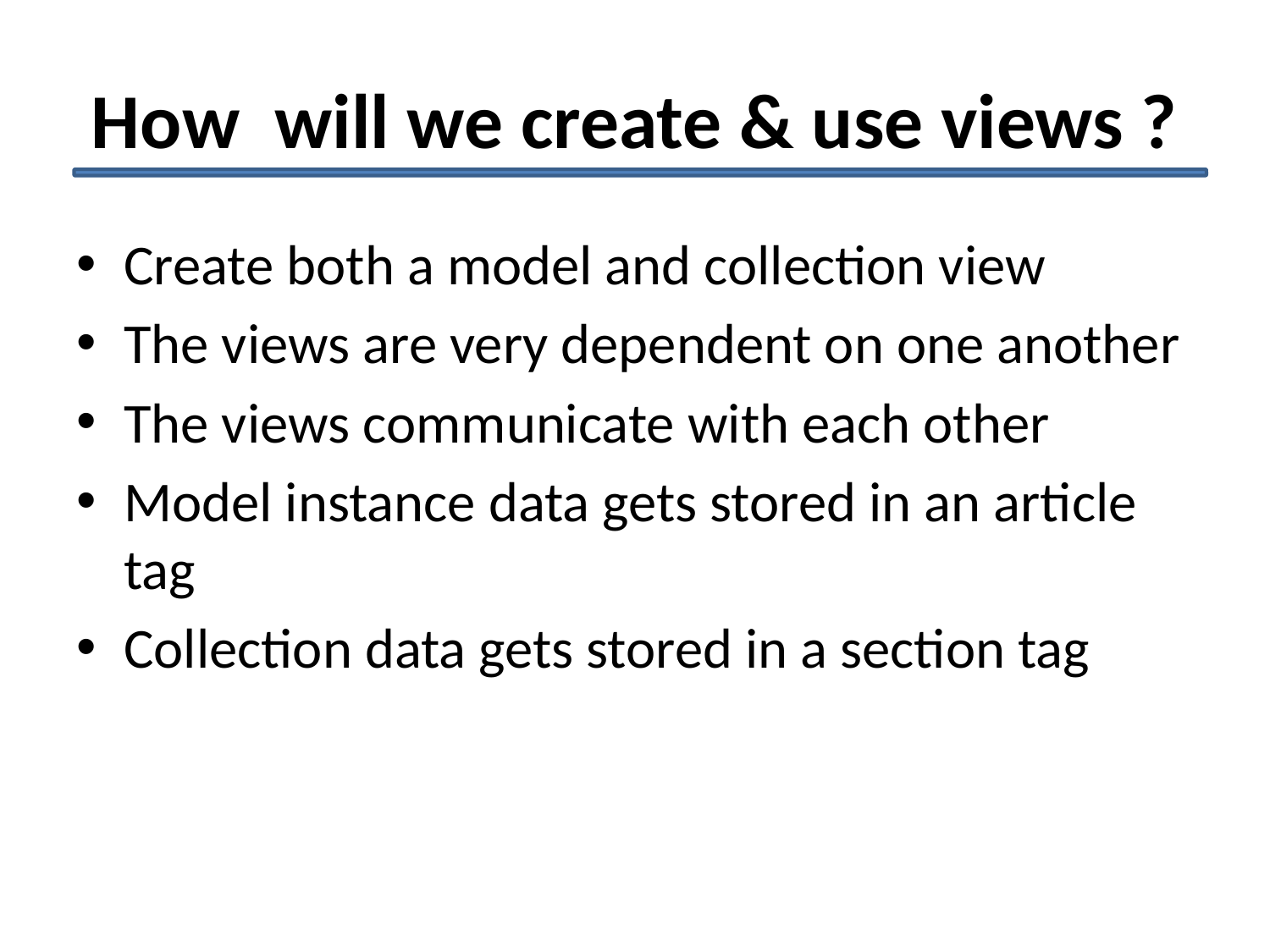

# How  will we create & use views ?

Create both a model and collection view
The views are very dependent on one another
The views communicate with each other
Model instance data gets stored in an article tag
Collection data gets stored in a section tag